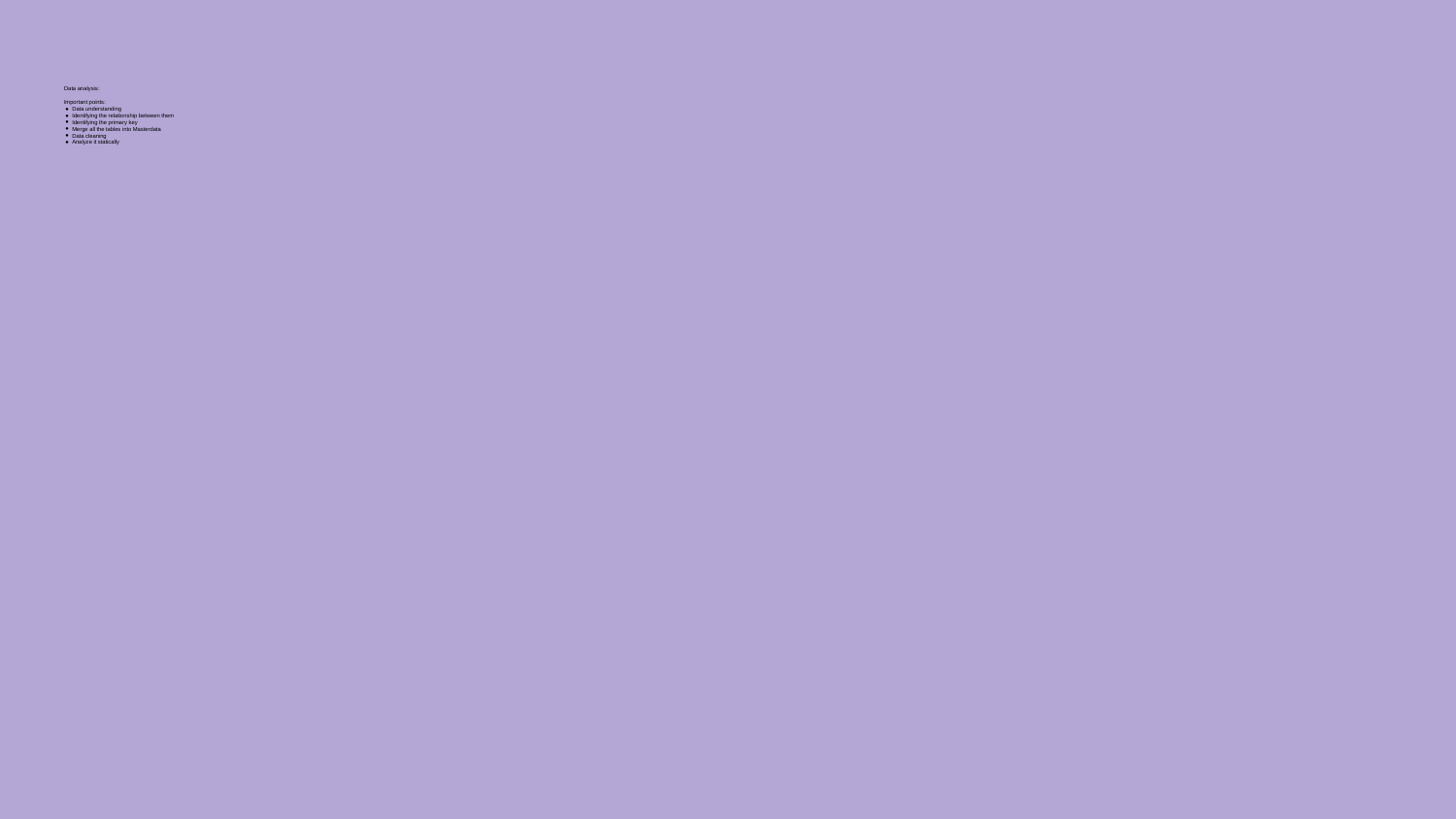

# Data analysis:

Important points:
Data understanding
Identifying the relationship between them
Identifying the primary key
Merge all the tables into Masterdata
Data cleaning
Analyze it statically